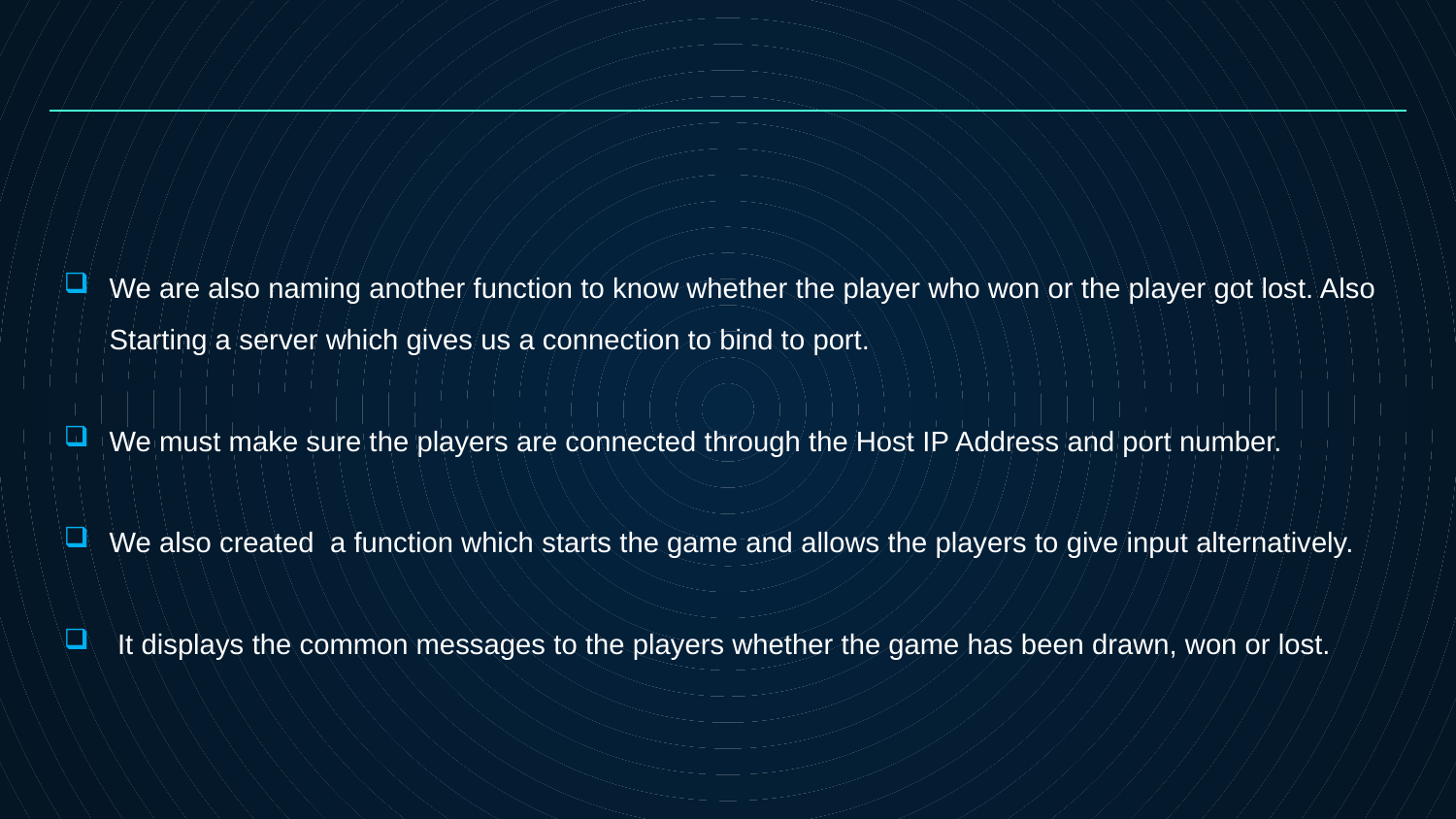

We are also naming another function to know whether the player who won or the player got lost. Also Starting a server which gives us a connection to bind to port.

We must make sure the players are connected through the Host IP Address and port number.

We also created  a function which starts the game and allows the players to give input alternatively.

 It displays the common messages to the players whether the game has been drawn, won or lost.